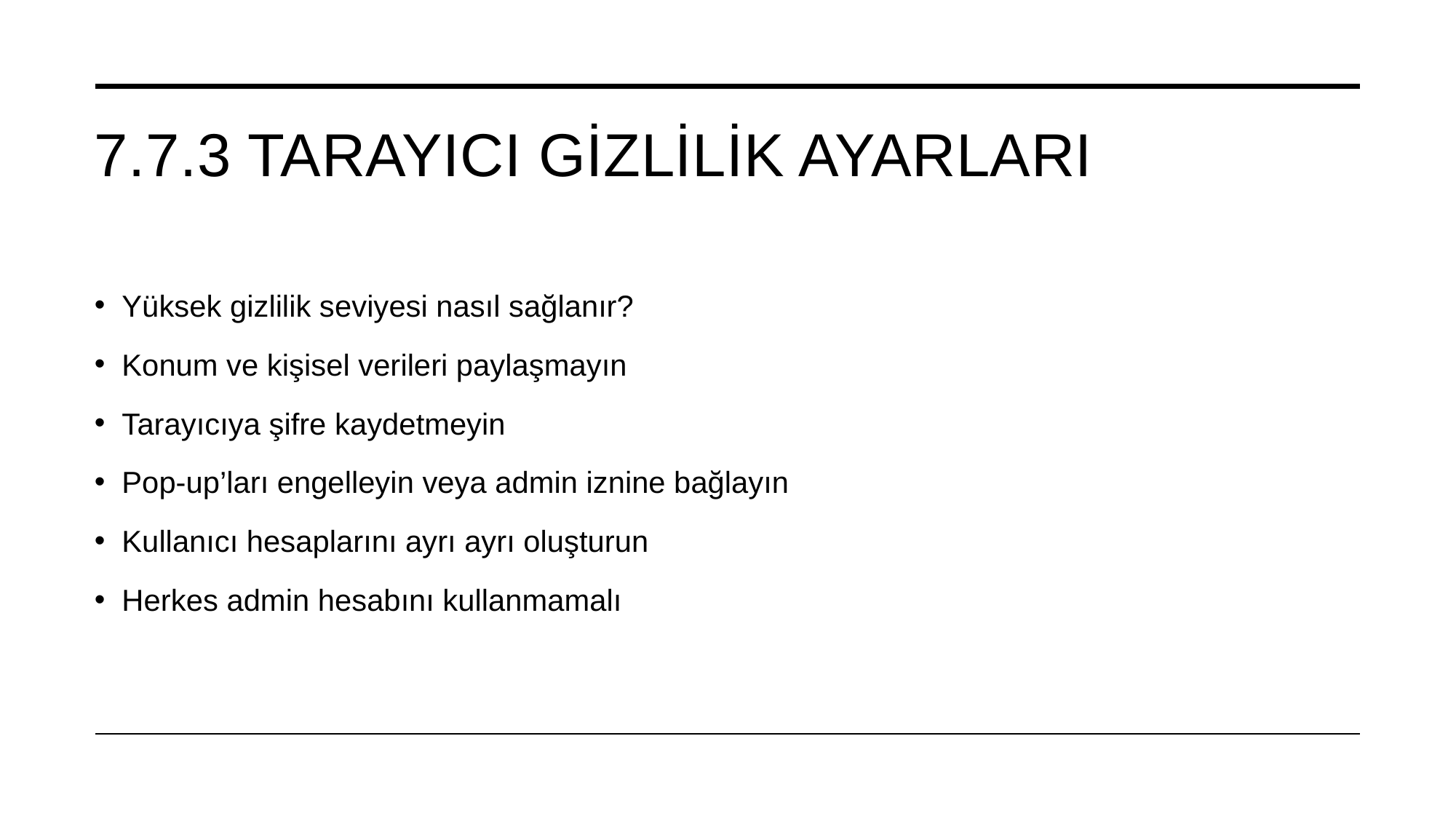

# 7.7.3 Tarayıcı gizlilik ayarları
Yüksek gizlilik seviyesi nasıl sağlanır?
Konum ve kişisel verileri paylaşmayın
Tarayıcıya şifre kaydetmeyin
Pop-up’ları engelleyin veya admin iznine bağlayın
Kullanıcı hesaplarını ayrı ayrı oluşturun
Herkes admin hesabını kullanmamalı